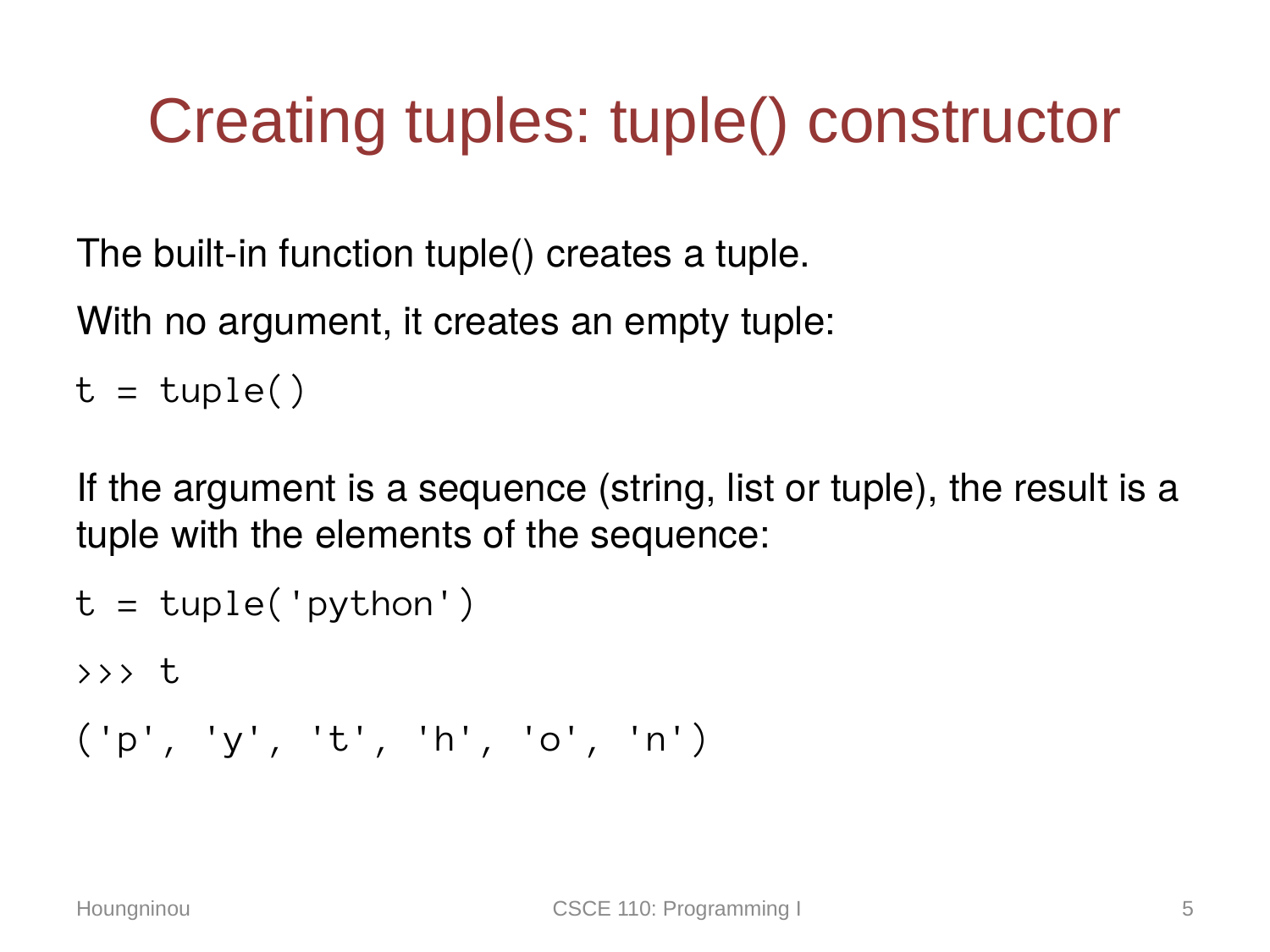

# Creating tuples: tuple() constructor
The built-in function tuple() creates a tuple.
With no argument, it creates an empty tuple:
t = tuple()
If the argument is a sequence (string, list or tuple), the result is a tuple with the elements of the sequence:
t = tuple('python')
>>> t
('p', 'y', 't', 'h', 'o', 'n')
Houngninou
CSCE 110: Programming I
5